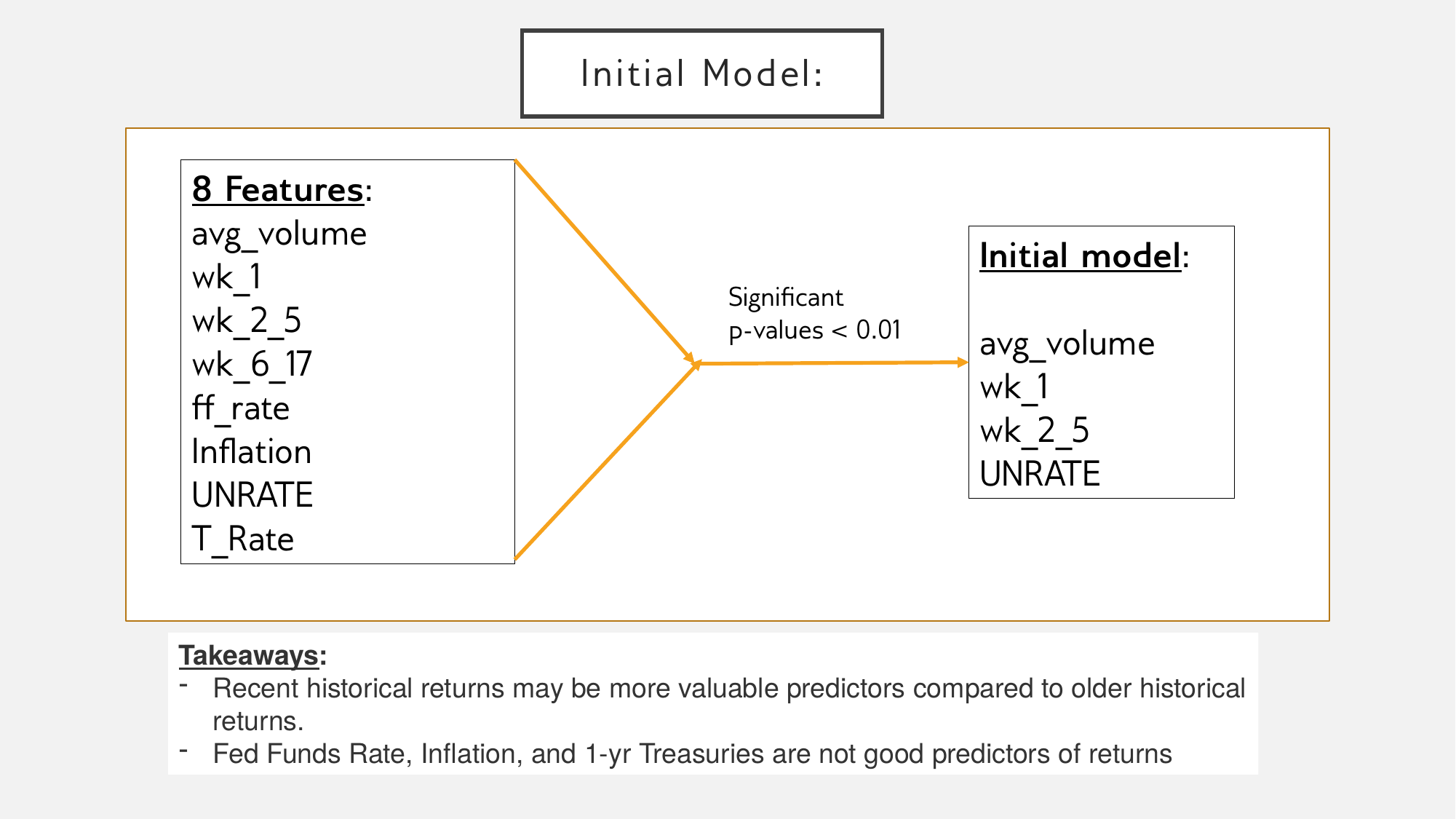

# Initial Model:
t
8 Features:
avg_volume
wk_1
wk_2_5
wk_6_17
ff_rate
Inflation
UNRATE
T_Rate
Initial model:

avg_volume
wk_1
wk_2_5
UNRATE
Significant
p-values < 0.01
Takeaways:
Recent historical returns may be more valuable predictors compared to older historical returns.
Fed Funds Rate, Inflation, and 1-yr Treasuries are not good predictors of returns